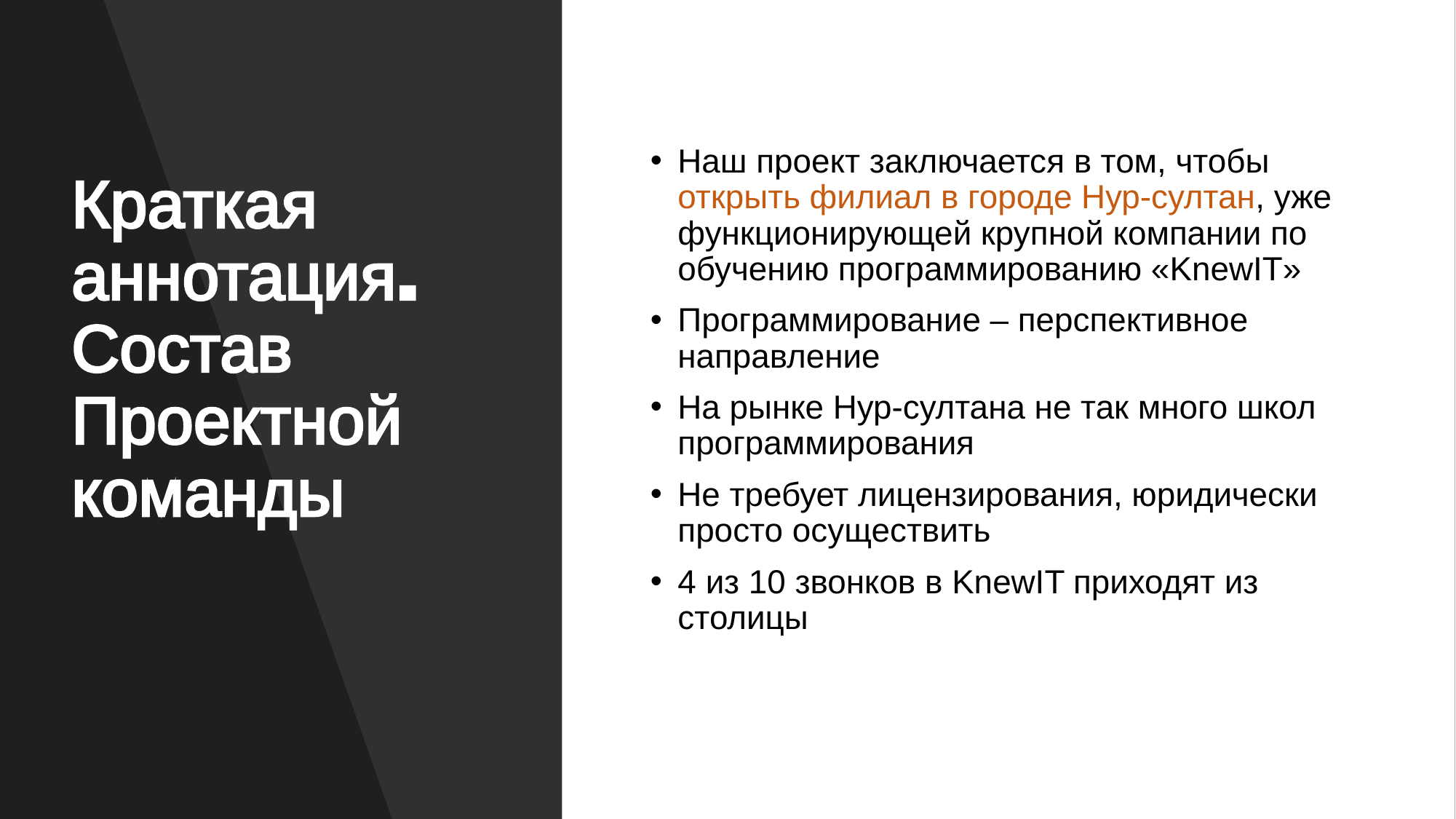

# Краткая аннотация. Состав Проектной команды
Наш проект заключается в том, чтобы открыть филиал в городе Нур-султан, уже функционирующей крупной компании по обучению программированию «KnewIT»
Программирование – перспективное направление
На рынке Нур-султана не так много школ программирования
Не требует лицензирования, юридически просто осуществить
4 из 10 звонков в KnewIT приходят из столицы